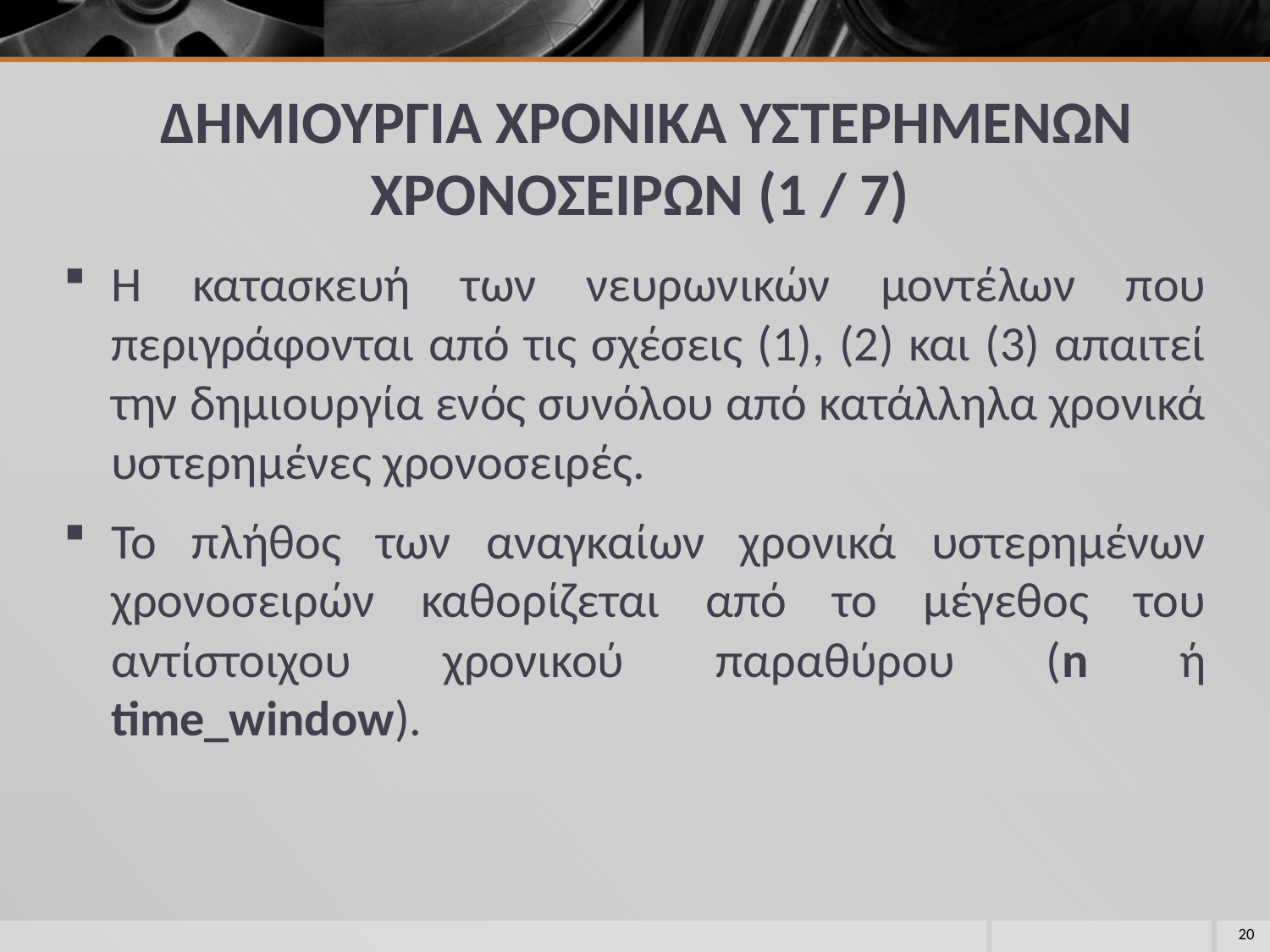

# ΔΗΜΙΟΥΡΓΙΑ ΧΡΟΝΙΚΑ ΥΣΤΕΡΗΜΕΝΩΝ ΧΡΟΝΟΣΕΙΡΩΝ (1 / 7)
Η κατασκευή των νευρωνικών μοντέλων που περιγράφονται από τις σχέσεις (1), (2) και (3) απαιτεί την δημιουργία ενός συνόλου από κατάλληλα χρονικά υστερημένες χρονοσειρές.
Το πλήθος των αναγκαίων χρονικά υστερημένων χρονοσειρών καθορίζεται από το μέγεθος του αντίστοιχου χρονικού παραθύρου (n ή time_window).
20